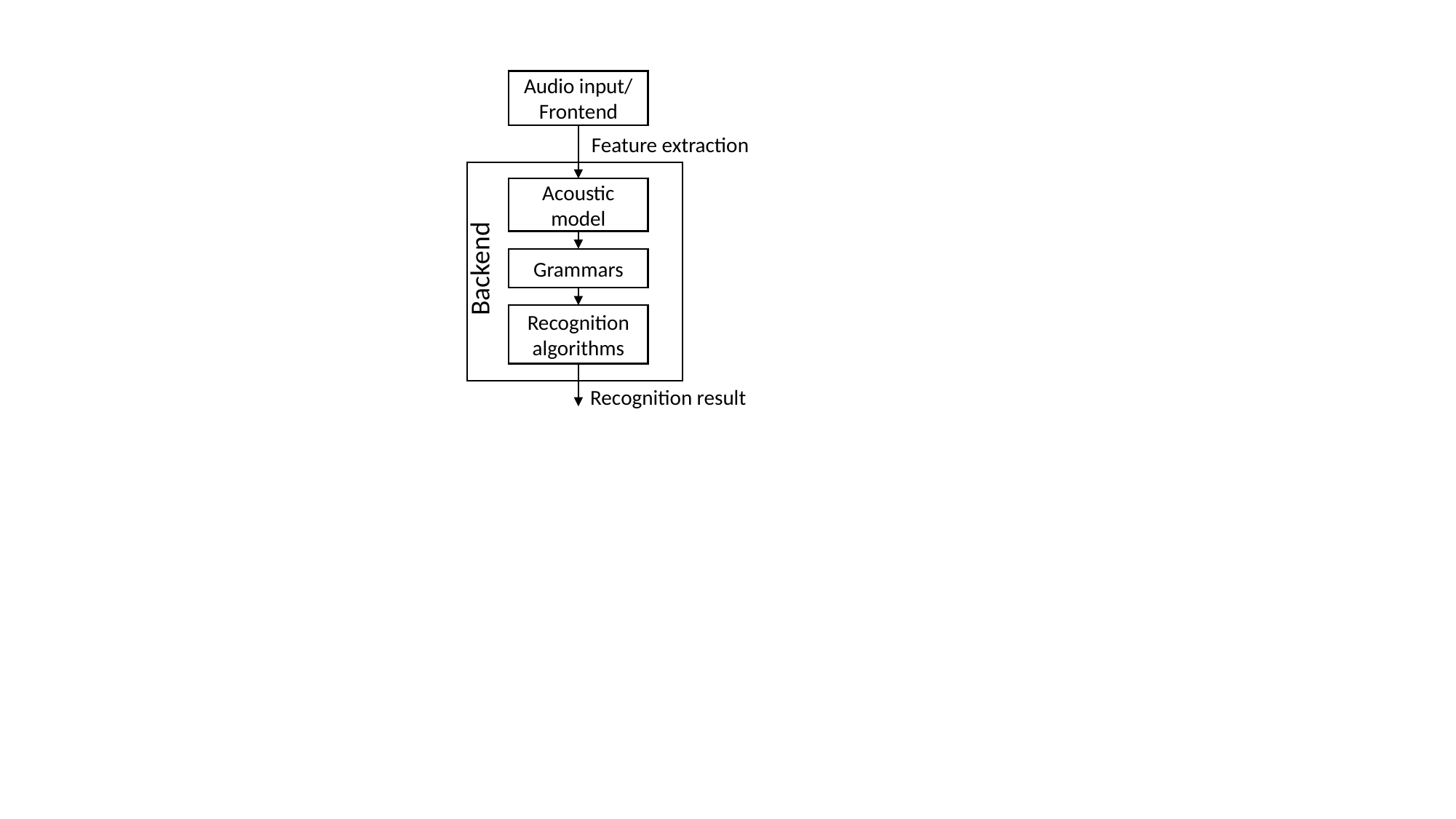

Audio input/ Frontend
Acoustic model
Grammars
Recognition algorithms
Feature extraction

Backend
Recognition result